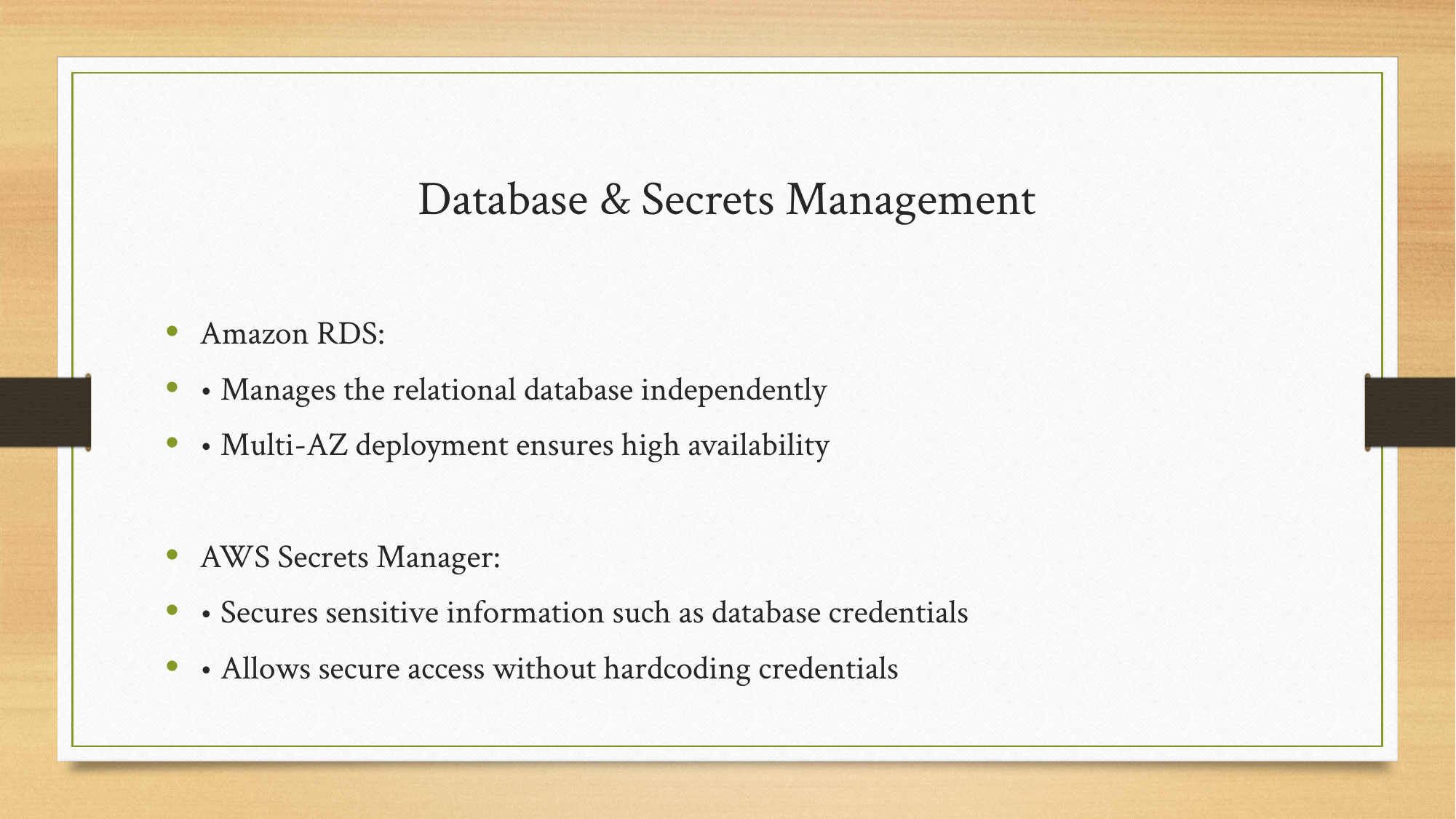

# Database & Secrets Management
Amazon RDS:
• Manages the relational database independently
• Multi-AZ deployment ensures high availability

AWS Secrets Manager:
• Secures sensitive information such as database credentials
• Allows secure access without hardcoding credentials